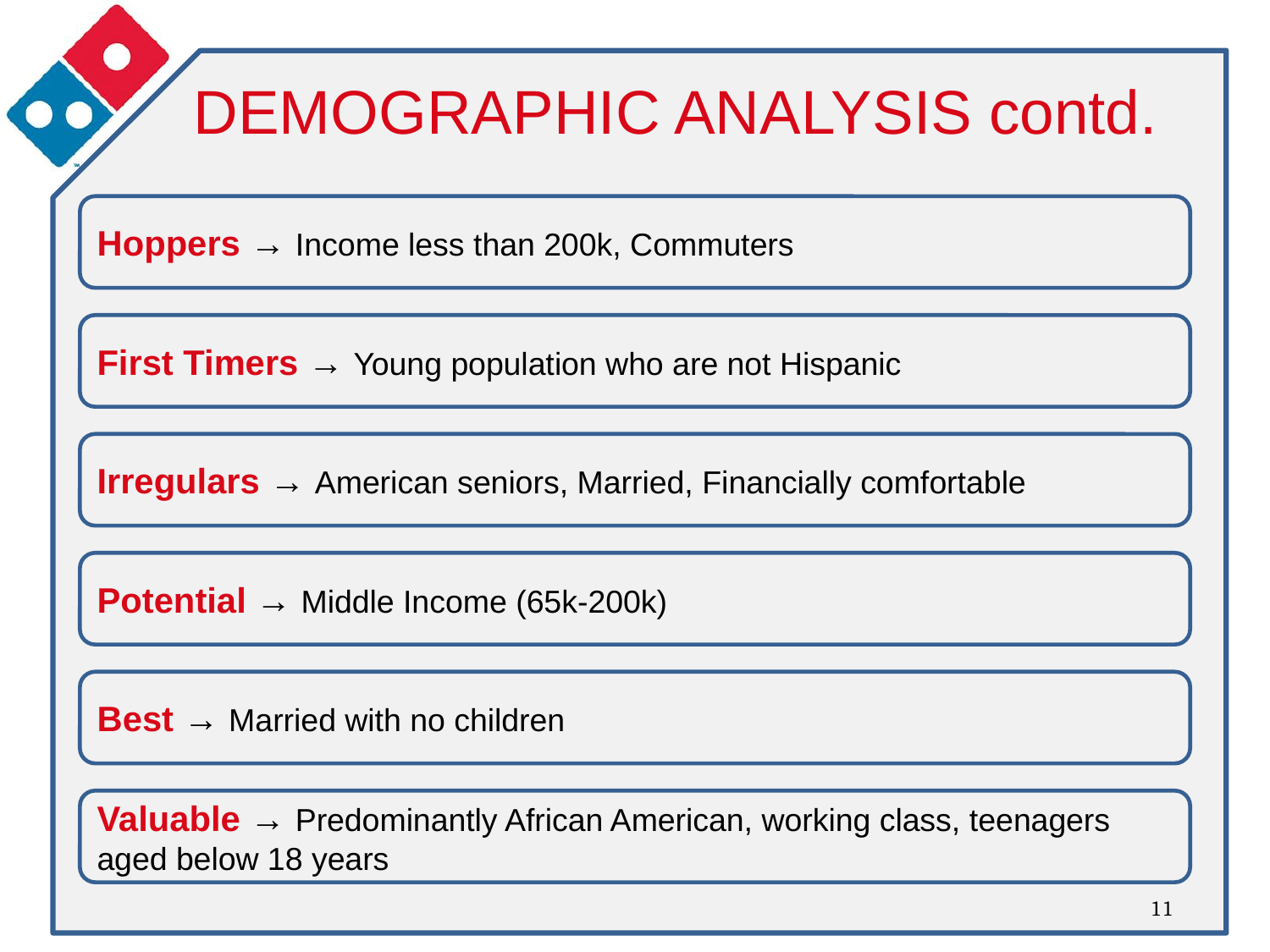

# DEMOGRAPHIC ANALYSIS contd.
Hoppers → Income less than 200k, Commuters
First Timers → Young population who are not Hispanic
Irregulars → American seniors, Married, Financially comfortable
Potential → Middle Income (65k-200k)
Best → Married with no children
Valuable → Predominantly African American, working class, teenagers aged below 18 years
11